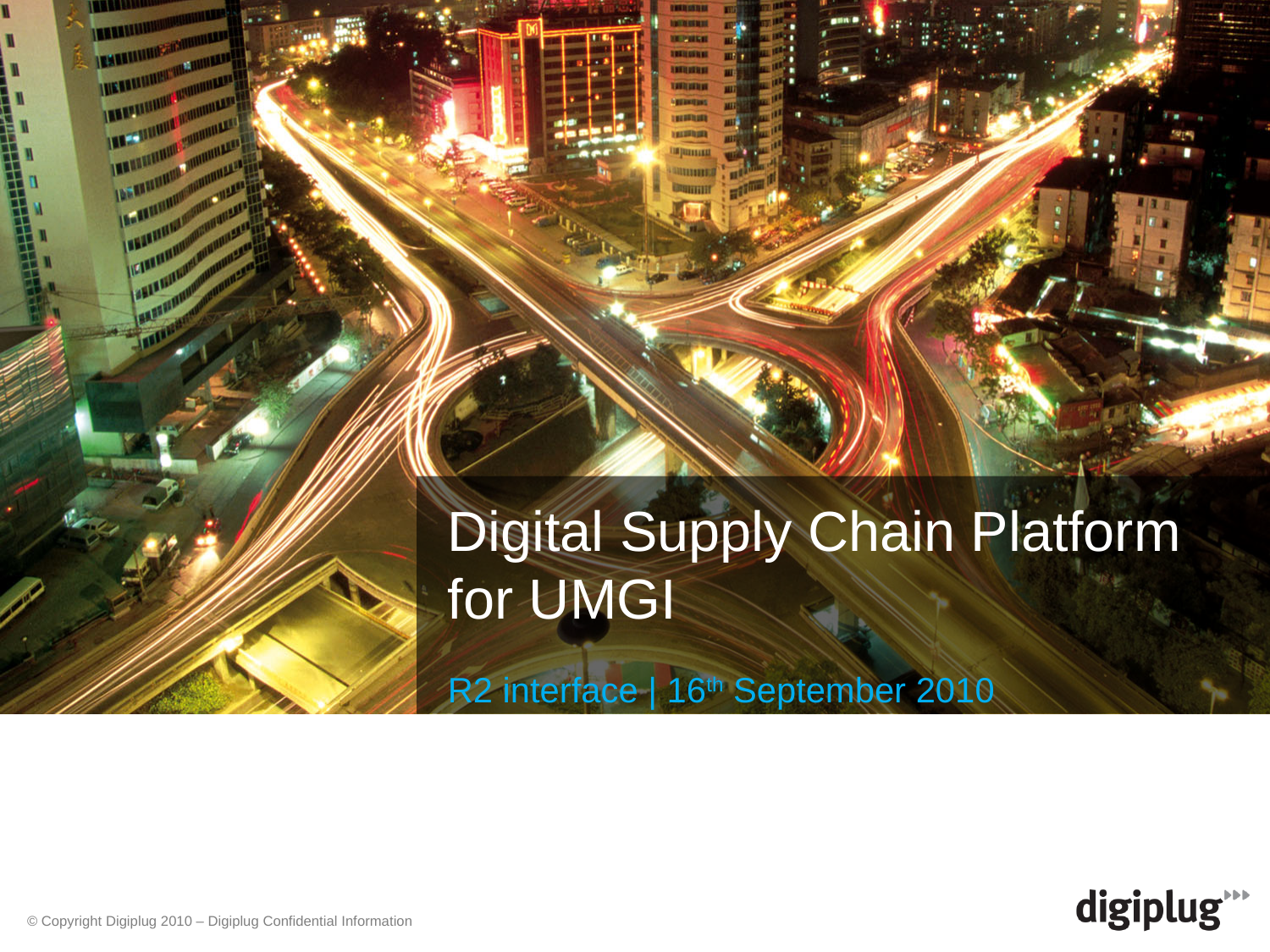

# Digital Supply Chain Platform for UMGI
R2 interface | 16th September 2010